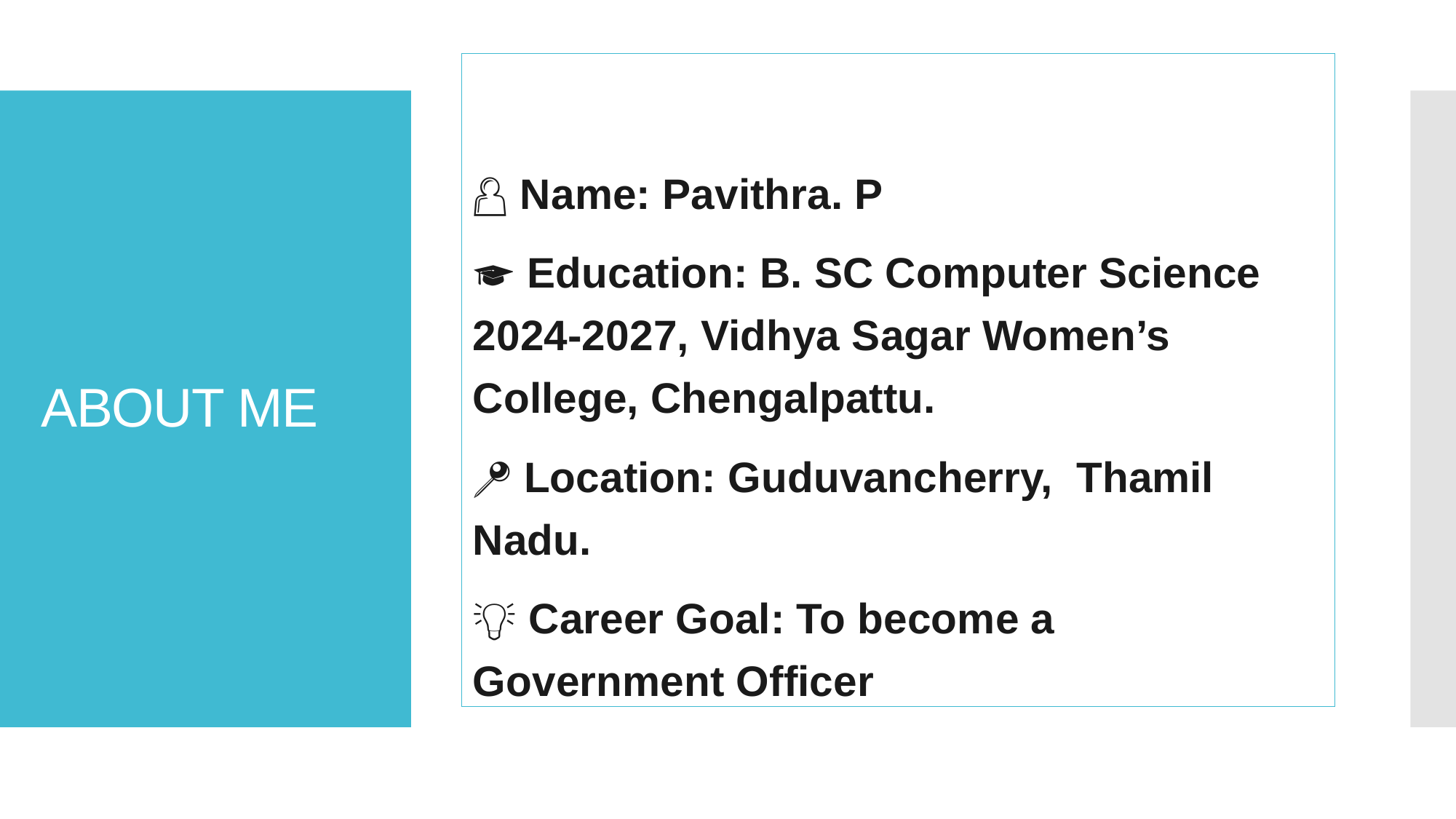

👤 Name: Pavithra. P
🎓 Education: B. SC Computer Science 2024-2027, Vidhya Sagar Women’s College, Chengalpattu.
📍 Location: Guduvancherry,  Thamil Nadu.
💡 Career Goal: To become a  Government Officer
# ABOUT ME